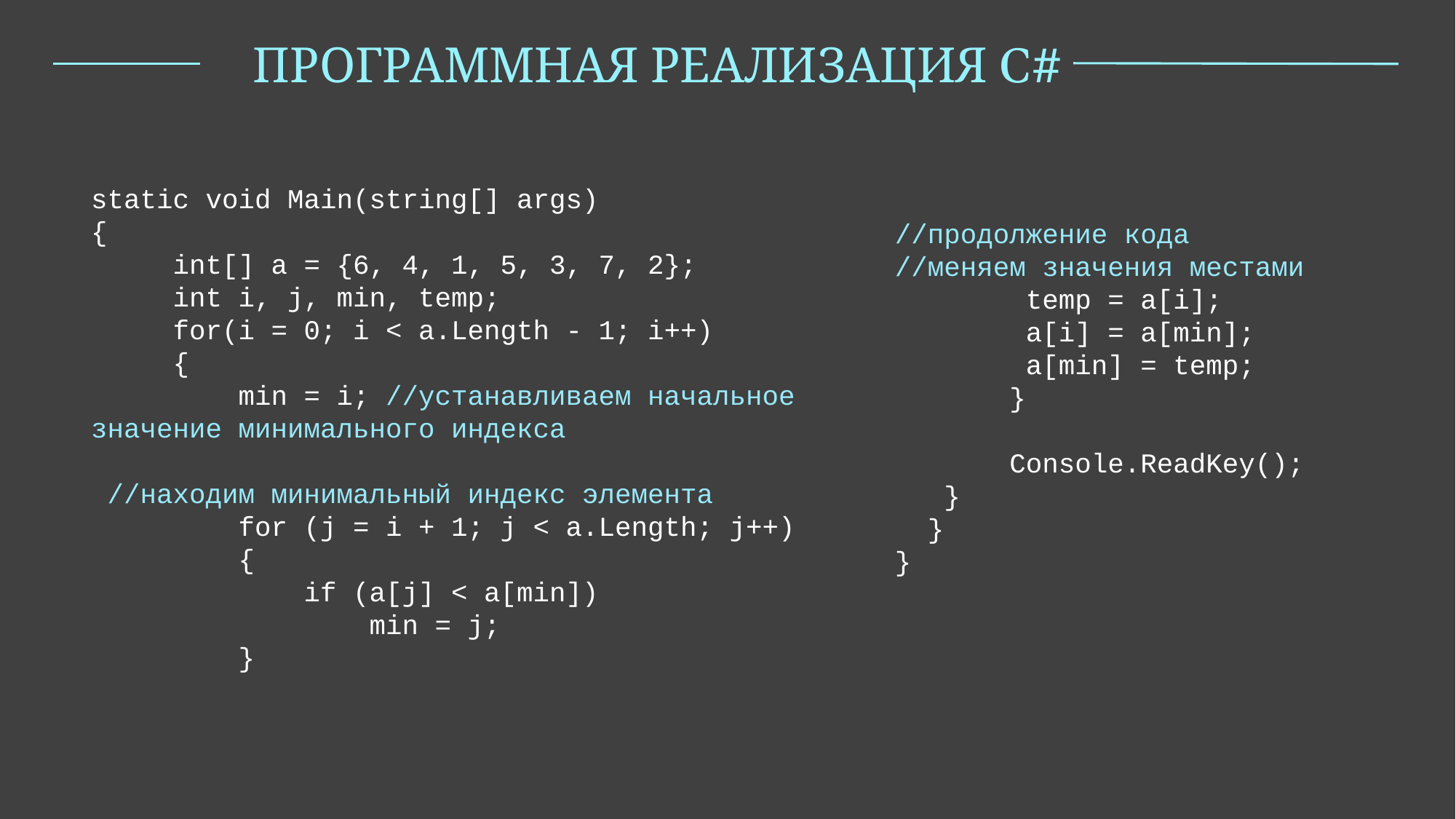

ПРОГРАММНАЯ РЕАЛИЗАЦИЯ C#
static void Main(string[] args)
{
     int[] a = {6, 4, 1, 5, 3, 7, 2};
     int i, j, min, temp;
     for(i = 0; i < a.Length - 1; i++)
     {
         min = i; //устанавливаем начальное значение минимального индекса

 //находим минимальный индекс элемента
         for (j = i + 1; j < a.Length; j++)
         {
             if (a[j] < a[min])
                 min = j;
         }

    //продолжение кода
    //меняем значения местами
            temp = a[i];
            a[i] = a[min];
            a[min] = temp;
           }

           Console.ReadKey();
       }
      }
    }